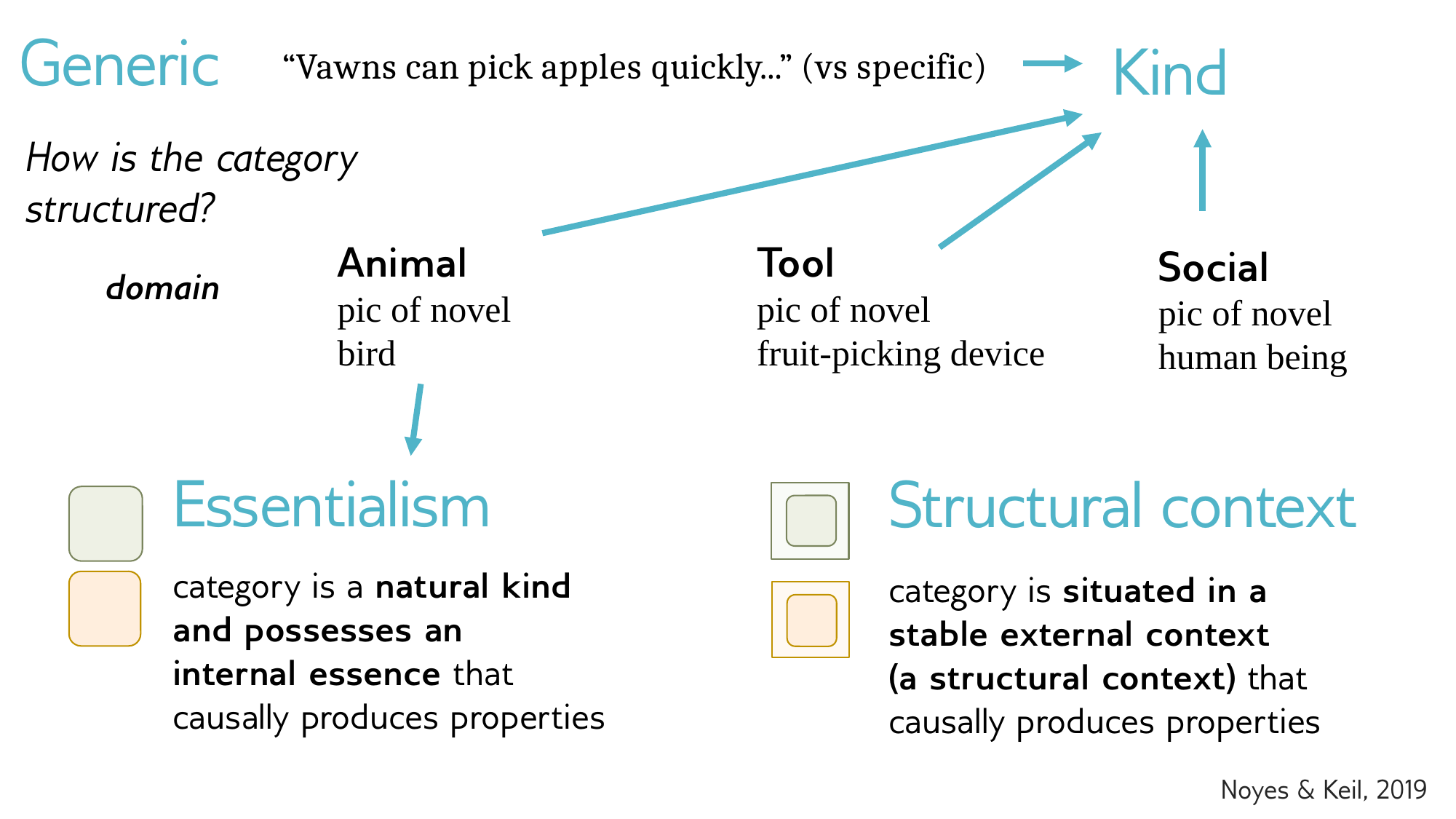

Generic
Kind
“Vawns can pick apples quickly...” (vs specific)
How is the category structured?
Animal
pic of novel bird
Tool
pic of novel
fruit-picking device
Social
pic of novel human being
domain
Essentialism
# Structural context

category is a natural kind and possesses an
internal essence that
causally produces properties
category is situated in a stable external context
(a structural context) that causally produces properties

Noyes & Keil, 2019